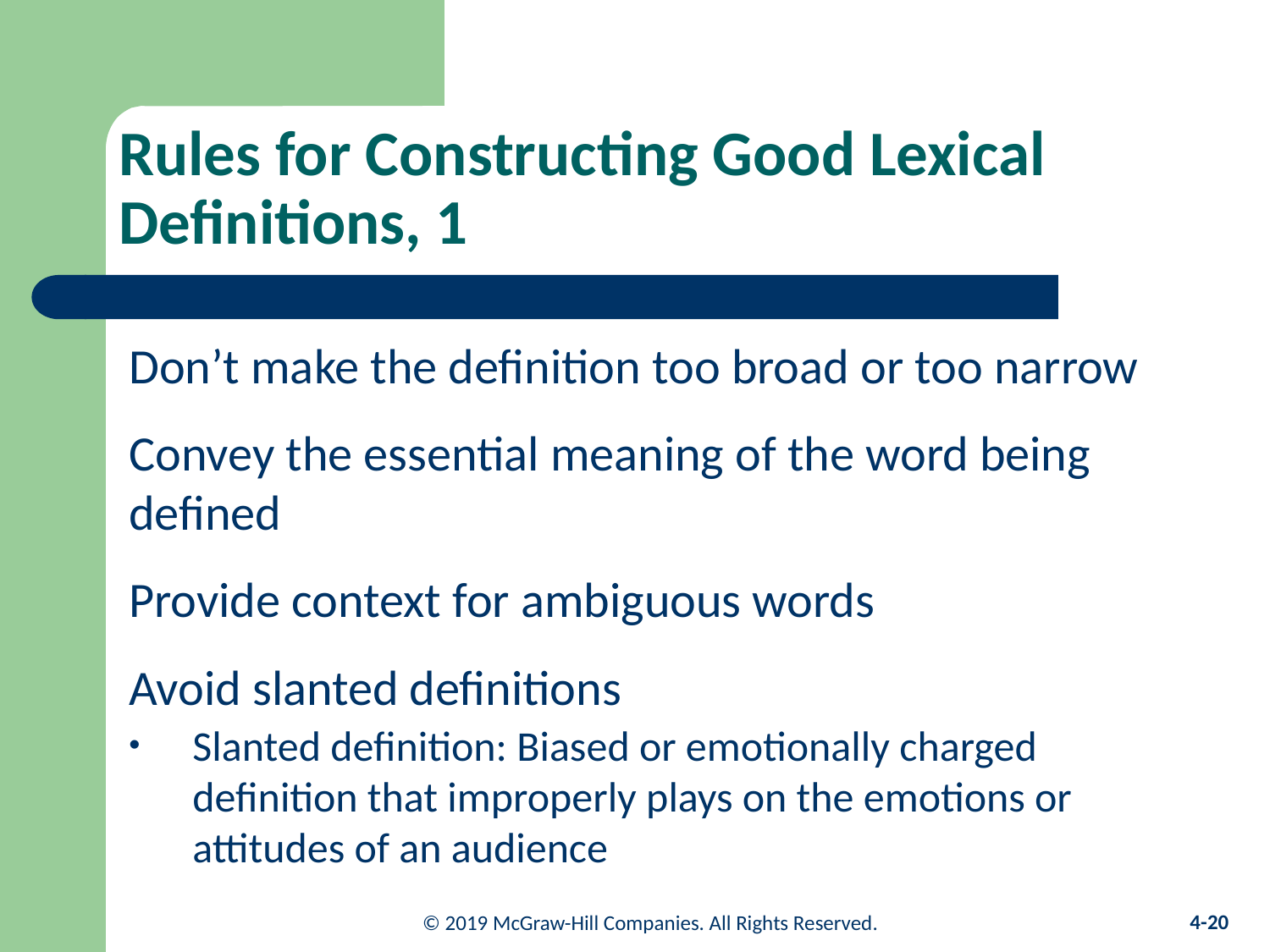

# Rules for Constructing Good Lexical Definitions, 1
Don’t make the definition too broad or too narrow

Convey the essential meaning of the word being defined

Provide context for ambiguous words

Avoid slanted definitions
Slanted definition: Biased or emotionally charged definition that improperly plays on the emotions or attitudes of an audience